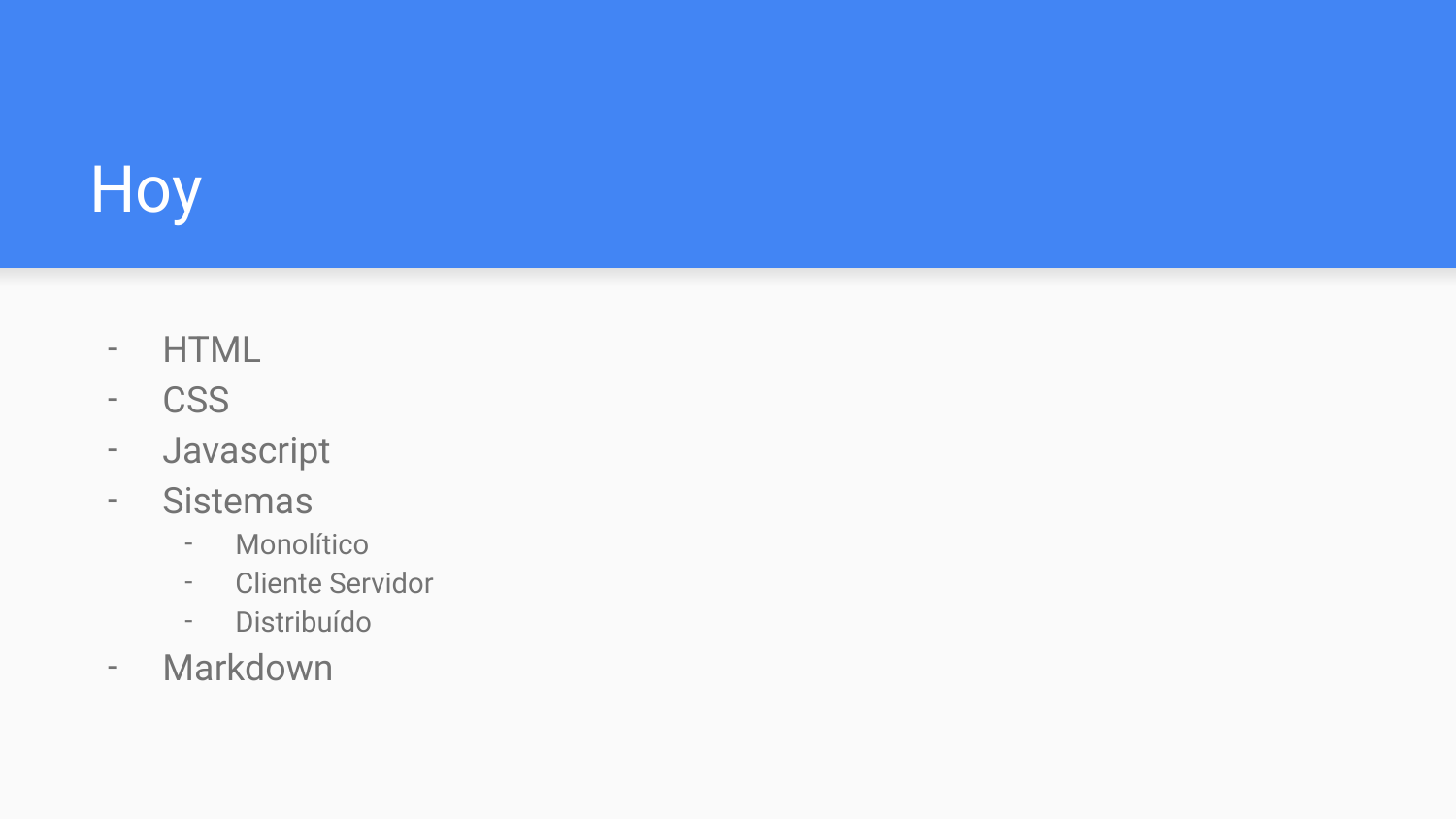

# Hoy
HTML
CSS
Javascript
Sistemas
Monolítico
Cliente Servidor
Distribuído
Markdown